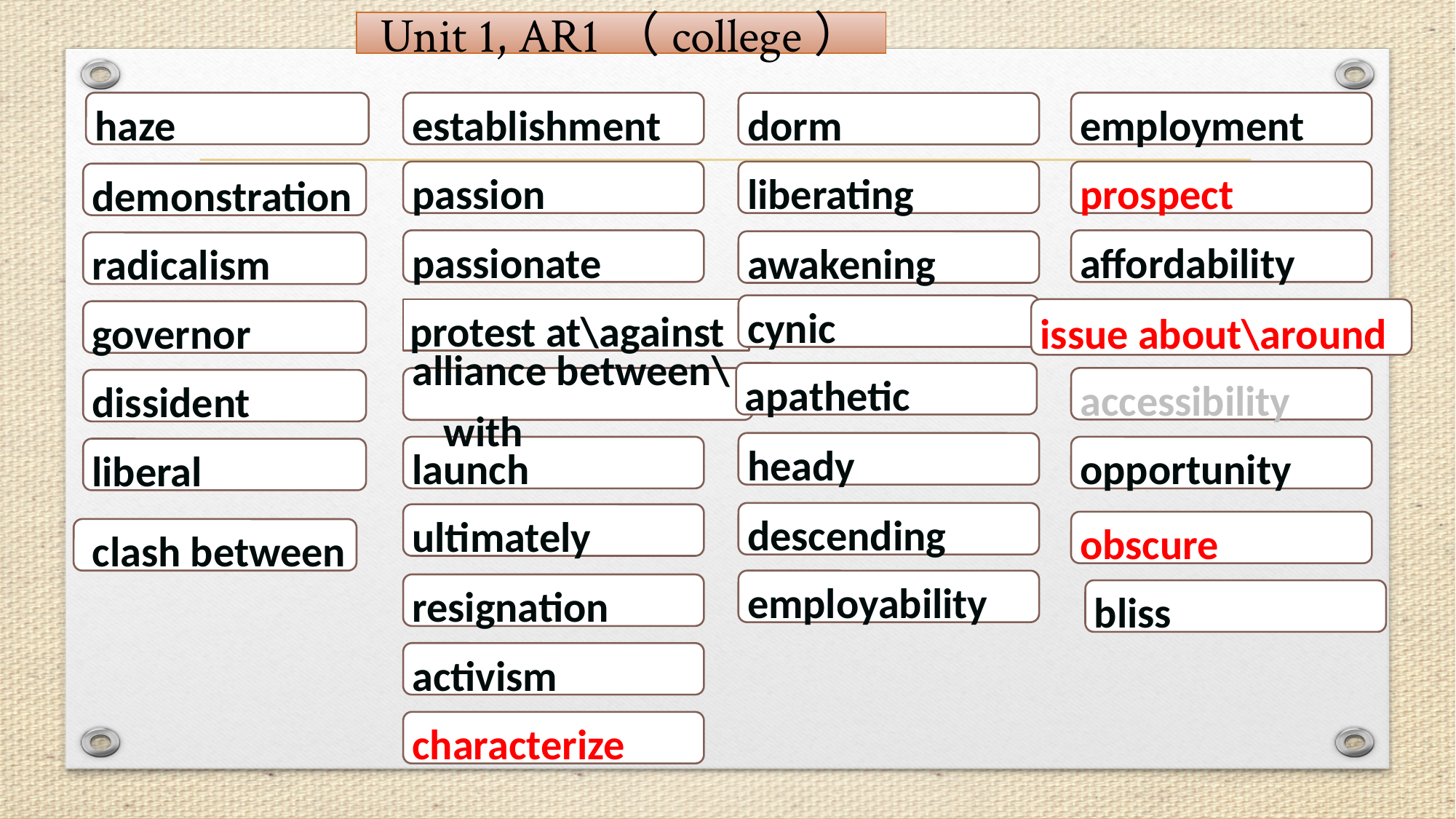

Unit 1, AR1（college）
haze
establishment
employment
dorm
passion
liberating
prospect
demonstration

passionate
affordability
awakening
radicalism
cynic
protest at\against
issue about\around
governor
apathetic
accessibility
alliance between\with
dissident
heady
launch
opportunity
liberal
descending
ultimately
obscure
 clash between
employability
resignation
bliss
activism
characterize